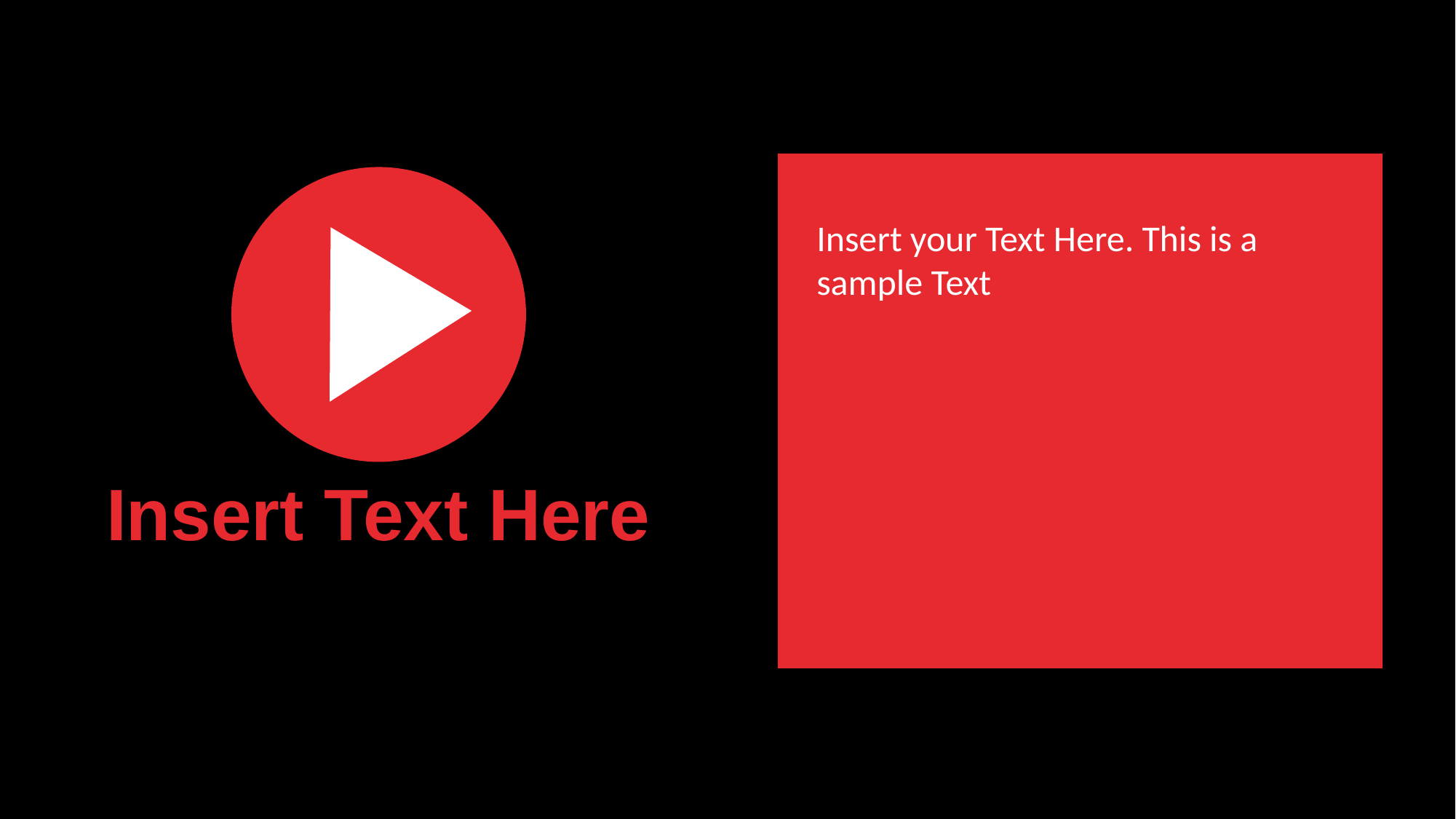

Insert your Text Here. This is a sample Text
Insert Text Here